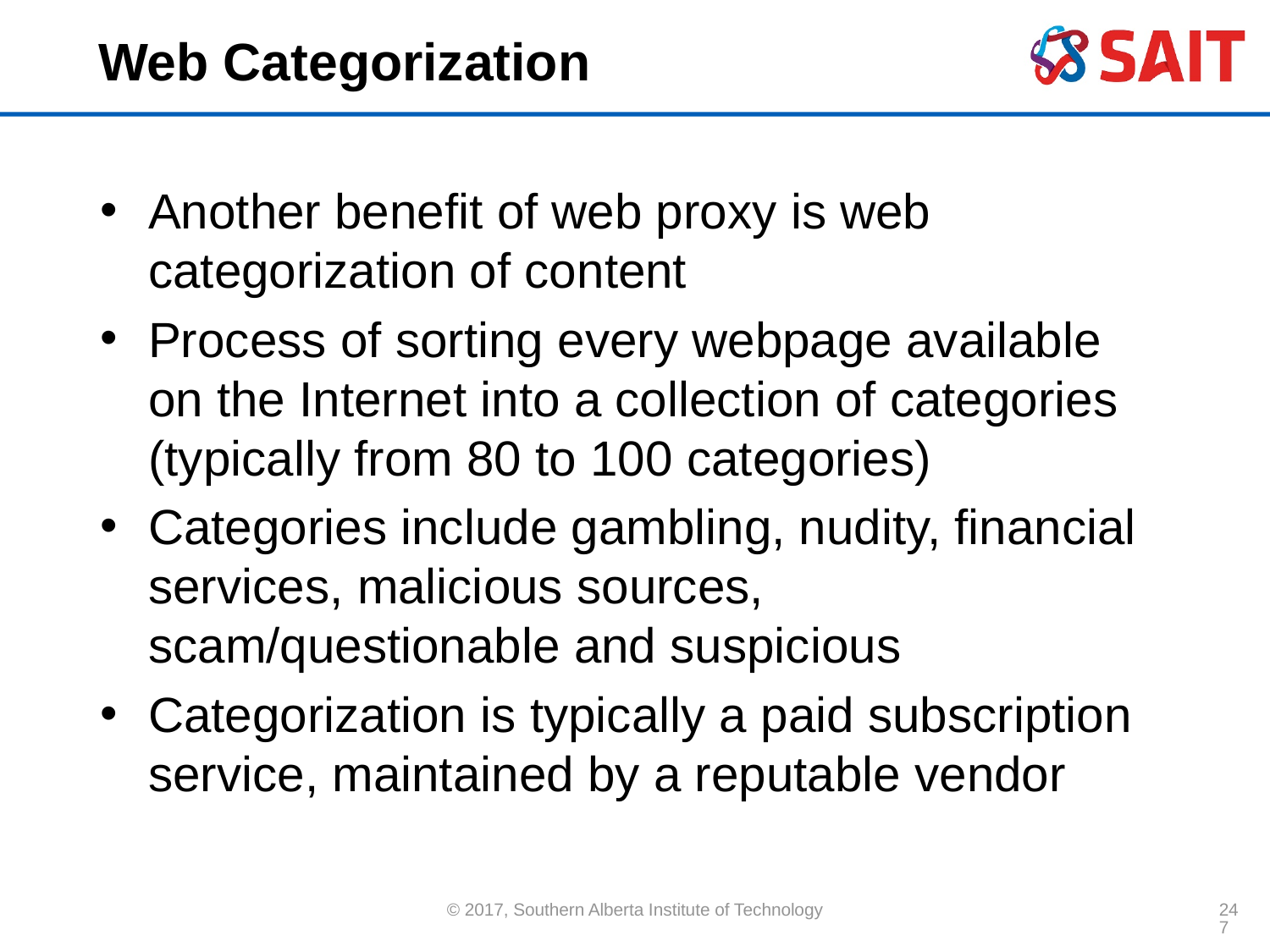

# Web Categorization
Another benefit of web proxy is web categorization of content
Process of sorting every webpage available on the Internet into a collection of categories (typically from 80 to 100 categories)
Categories include gambling, nudity, financial services, malicious sources, scam/questionable and suspicious
Categorization is typically a paid subscription service, maintained by a reputable vendor